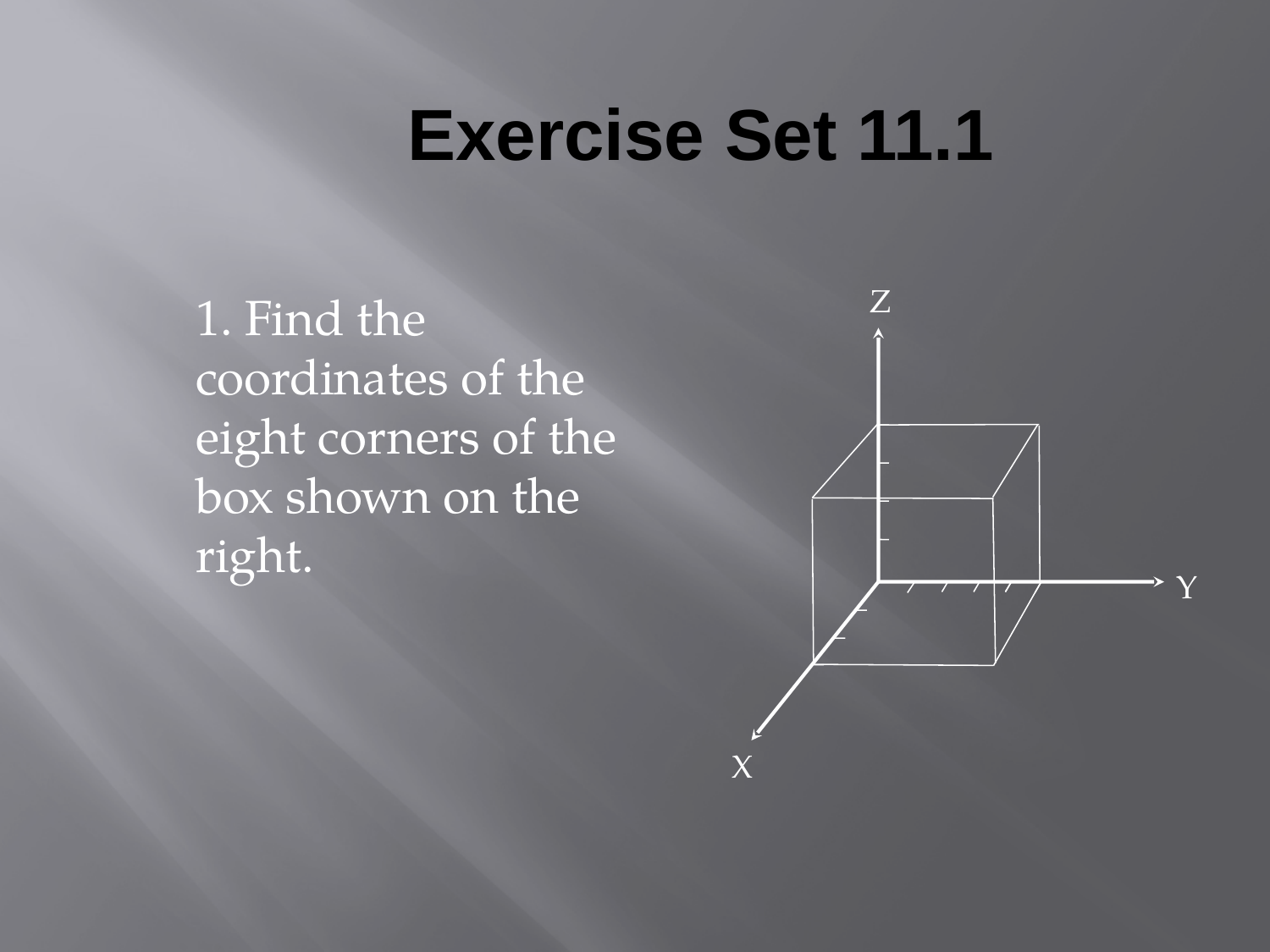

# Exercise Set 11.1
Z

X

Y
1. Find the coordinates of the eight corners of the box shown on the right.